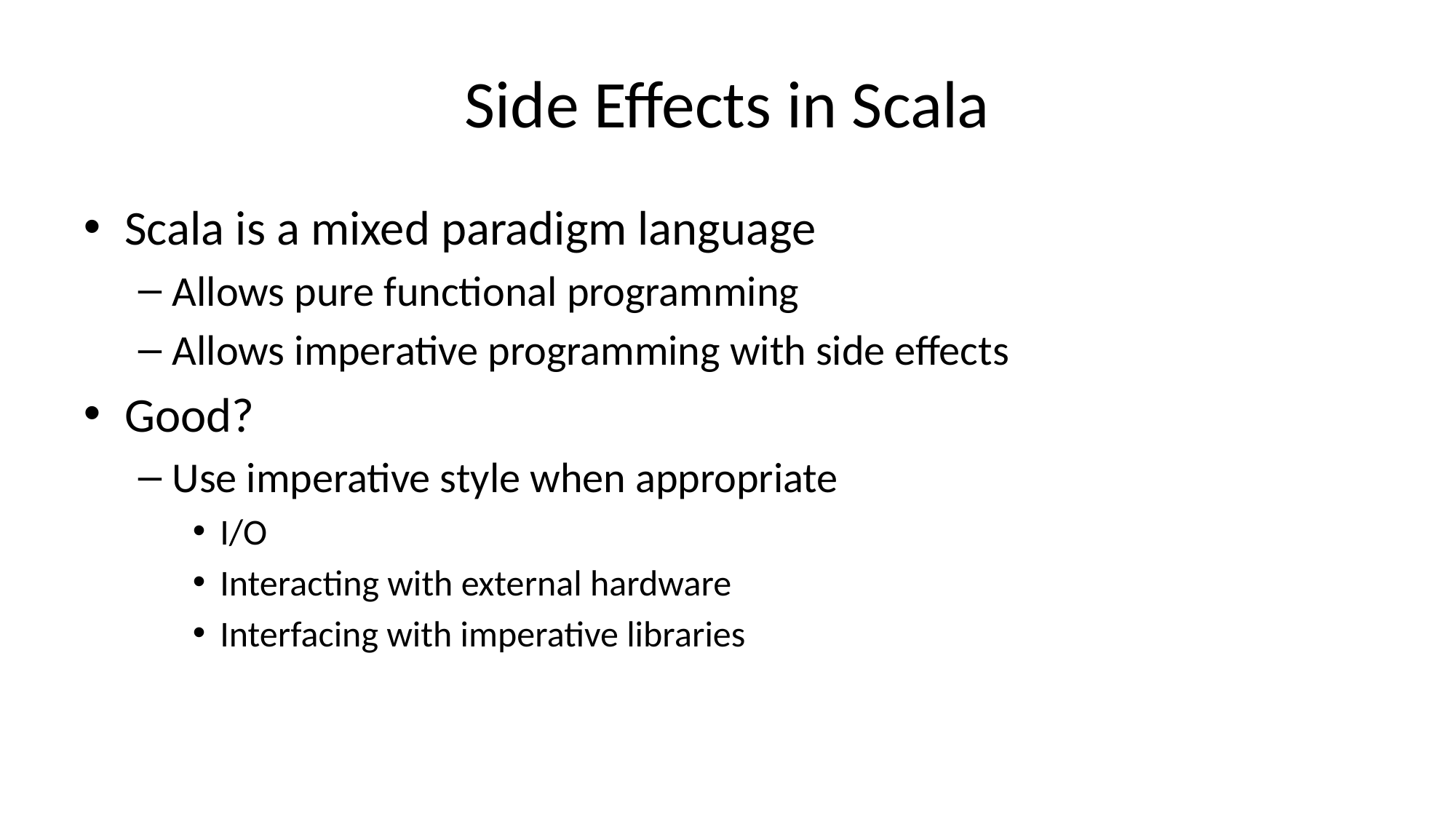

# Side Effects in Scala
Scala is a mixed paradigm language
Allows pure functional programming
Allows imperative programming with side effects
Good?
Use imperative style when appropriate
I/O
Interacting with external hardware
Interfacing with imperative libraries